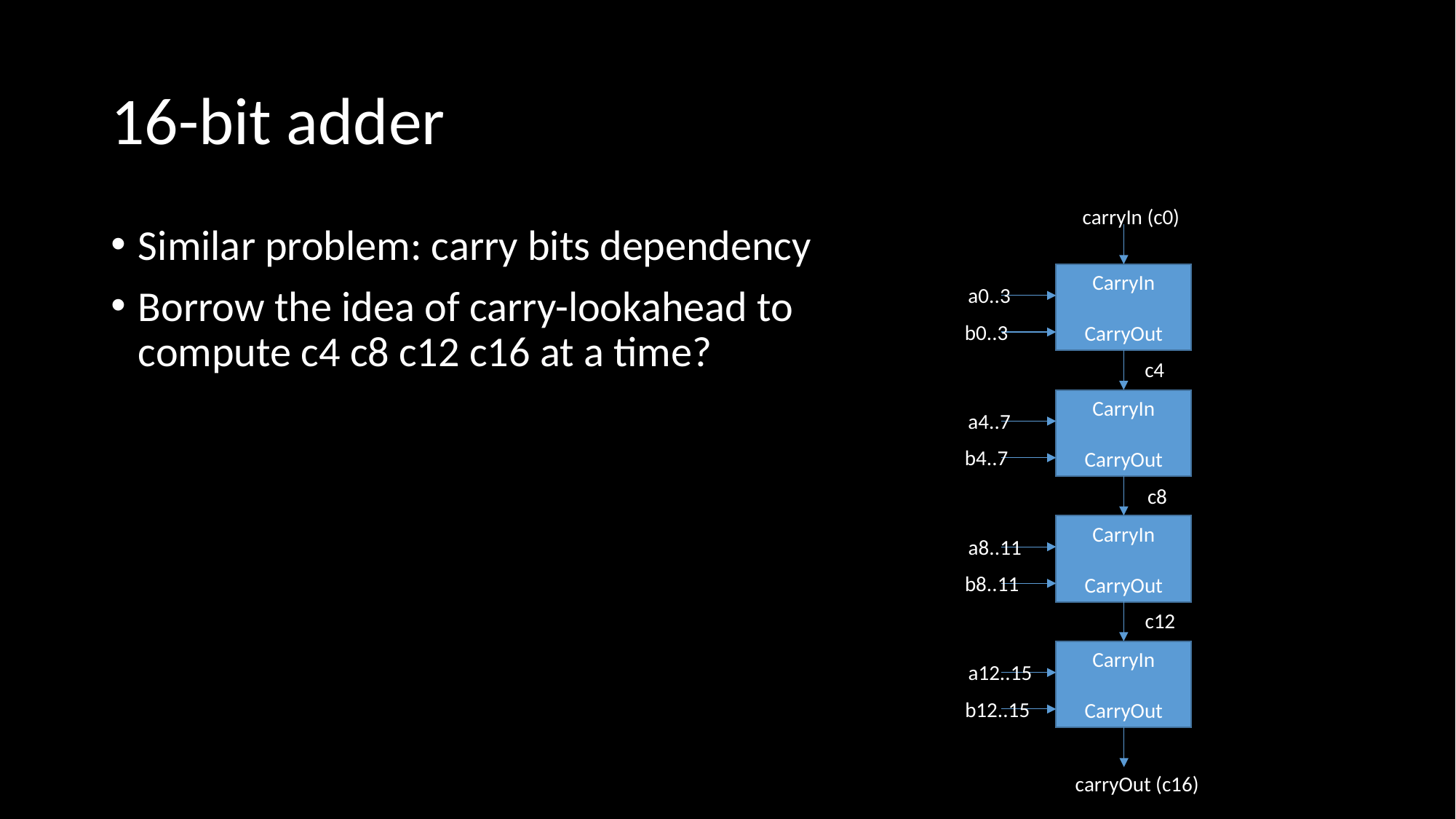

# 16-bit adder
carryIn (c0)
CarryIn
CarryOut
a0..3
b0..3
c4
CarryIn
CarryOut
a4..7
b4..7
c8
CarryIn
CarryOut
a8..11
b8..11
c12
CarryIn
CarryOut
a12..15
b12..15
carryOut (c16)
Similar problem: carry bits dependency
Borrow the idea of carry-lookahead to compute c4 c8 c12 c16 at a time?